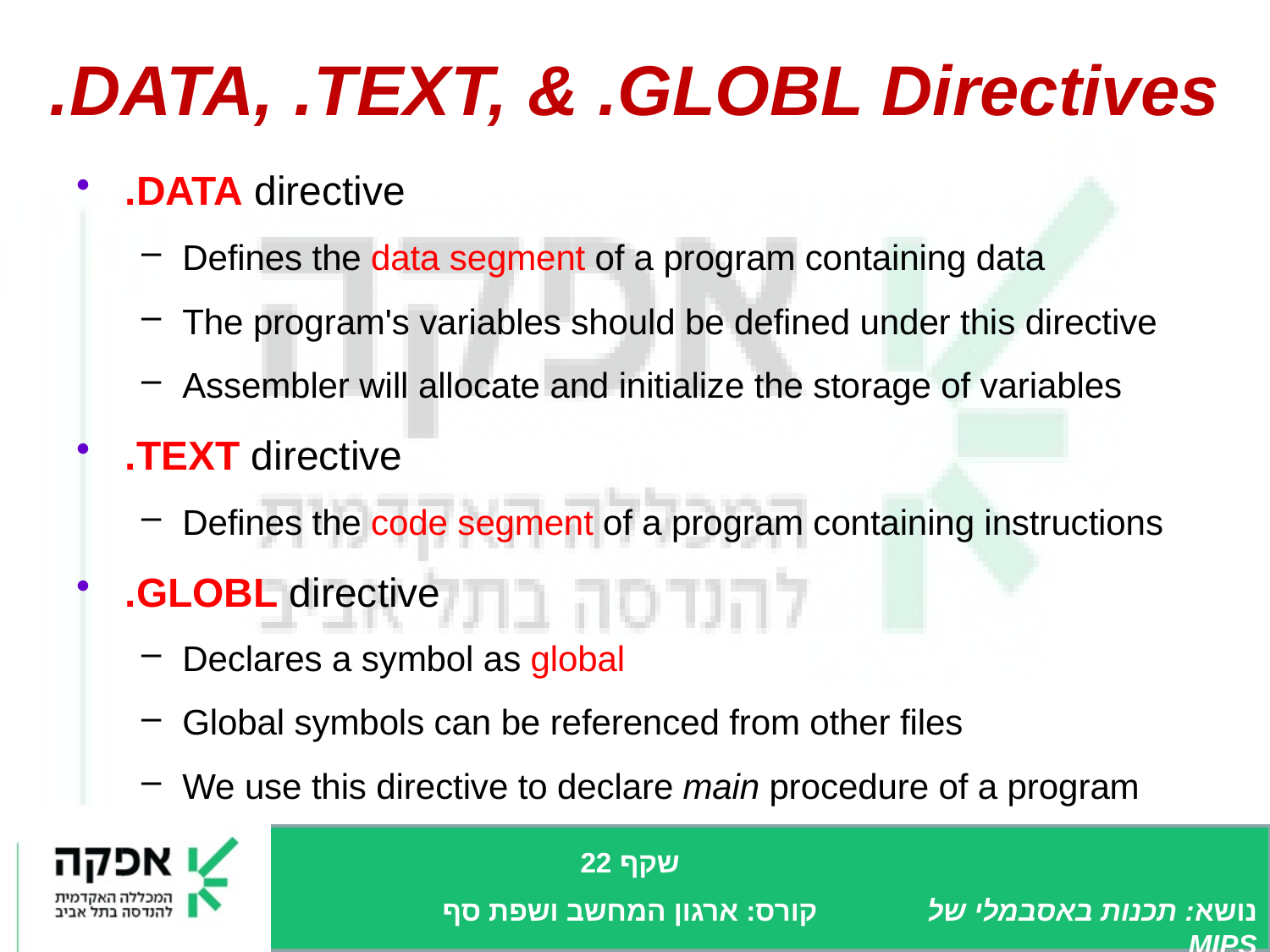

# .DATA, .TEXT, & .GLOBL Directives
.DATA directive
Defines the data segment of a program containing data
The program's variables should be defined under this directive
Assembler will allocate and initialize the storage of variables
.TEXT directive
Defines the code segment of a program containing instructions
.GLOBL directive
Declares a symbol as global
Global symbols can be referenced from other files
We use this directive to declare main procedure of a program
שקף 22
קורס: ארגון המחשב ושפת סף

נושא: תכנות באסבמלי של MIPS